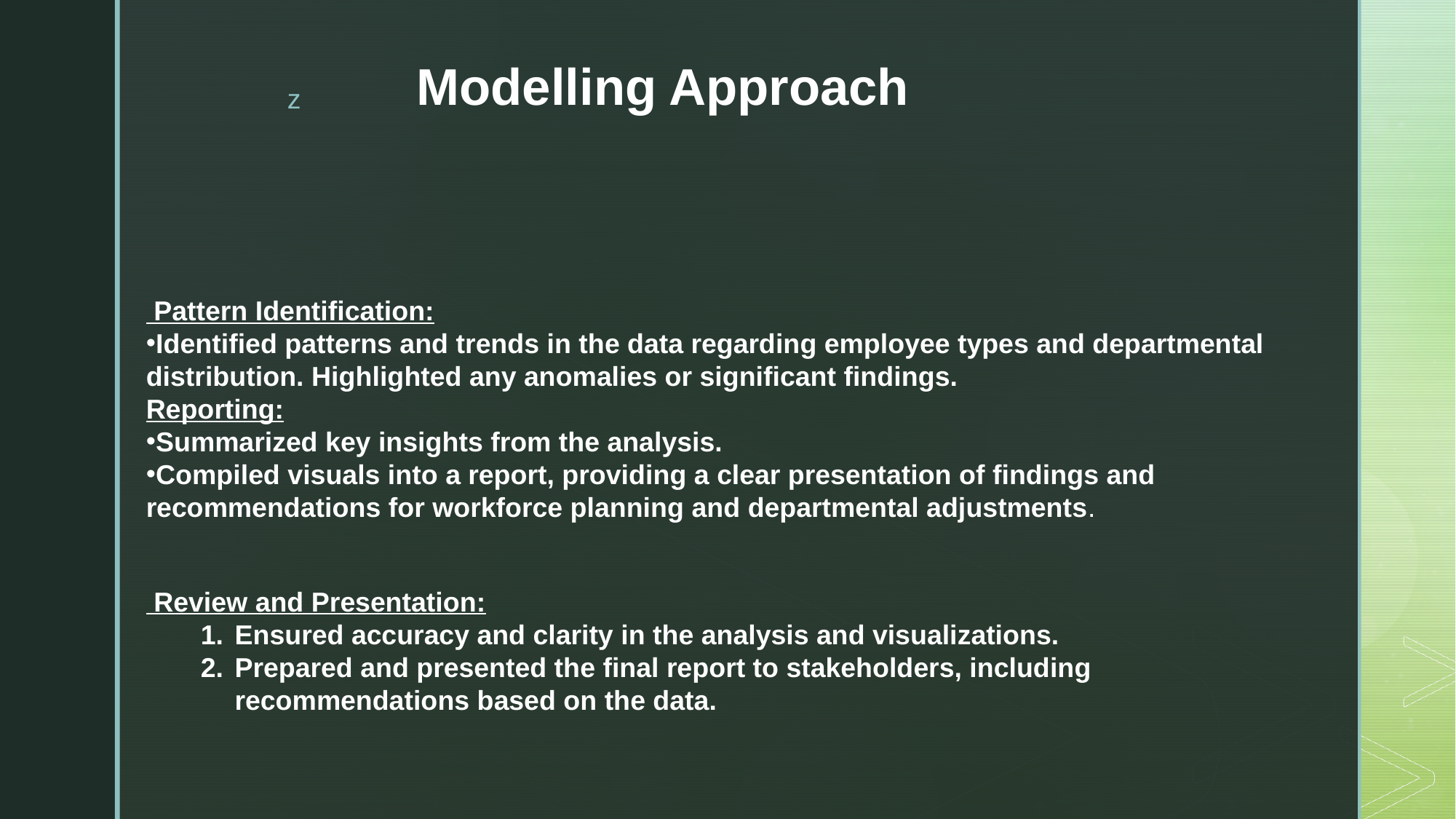

# Modelling Approach
 Pattern Identification:
Identified patterns and trends in the data regarding employee types and departmental distribution. Highlighted any anomalies or significant findings.
Reporting:
Summarized key insights from the analysis.
Compiled visuals into a report, providing a clear presentation of findings and recommendations for workforce planning and departmental adjustments.
 Review and Presentation:
Ensured accuracy and clarity in the analysis and visualizations.
Prepared and presented the final report to stakeholders, including recommendations based on the data.